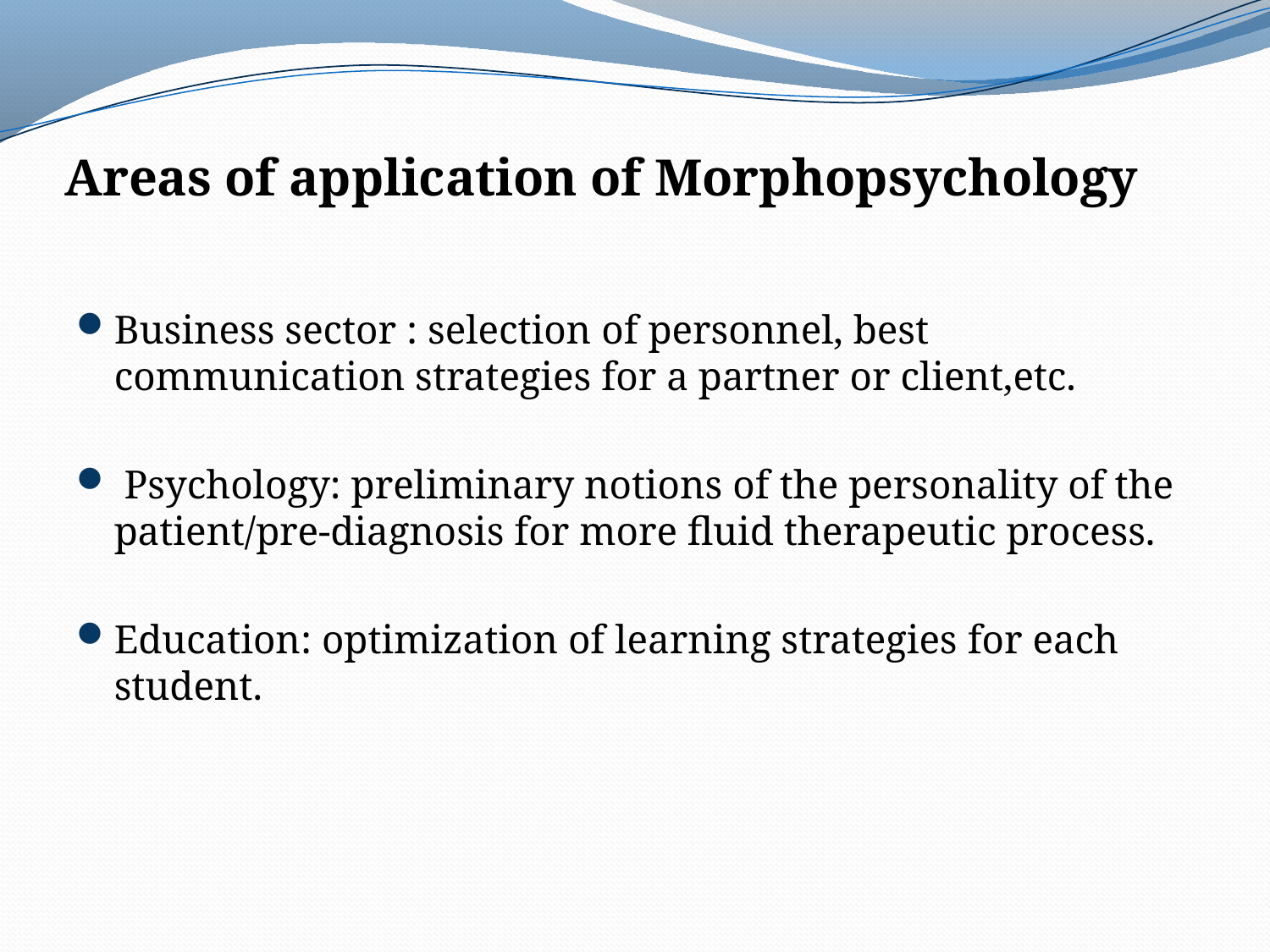

# Areas of application of Morphopsychology

Business sector : selection of personnel, best communication strategies for a partner or client,etc.

 Psychology: preliminary notions of the personality of the patient/pre-diagnosis for more fluid therapeutic process.

Education: optimization of learning strategies for each student.